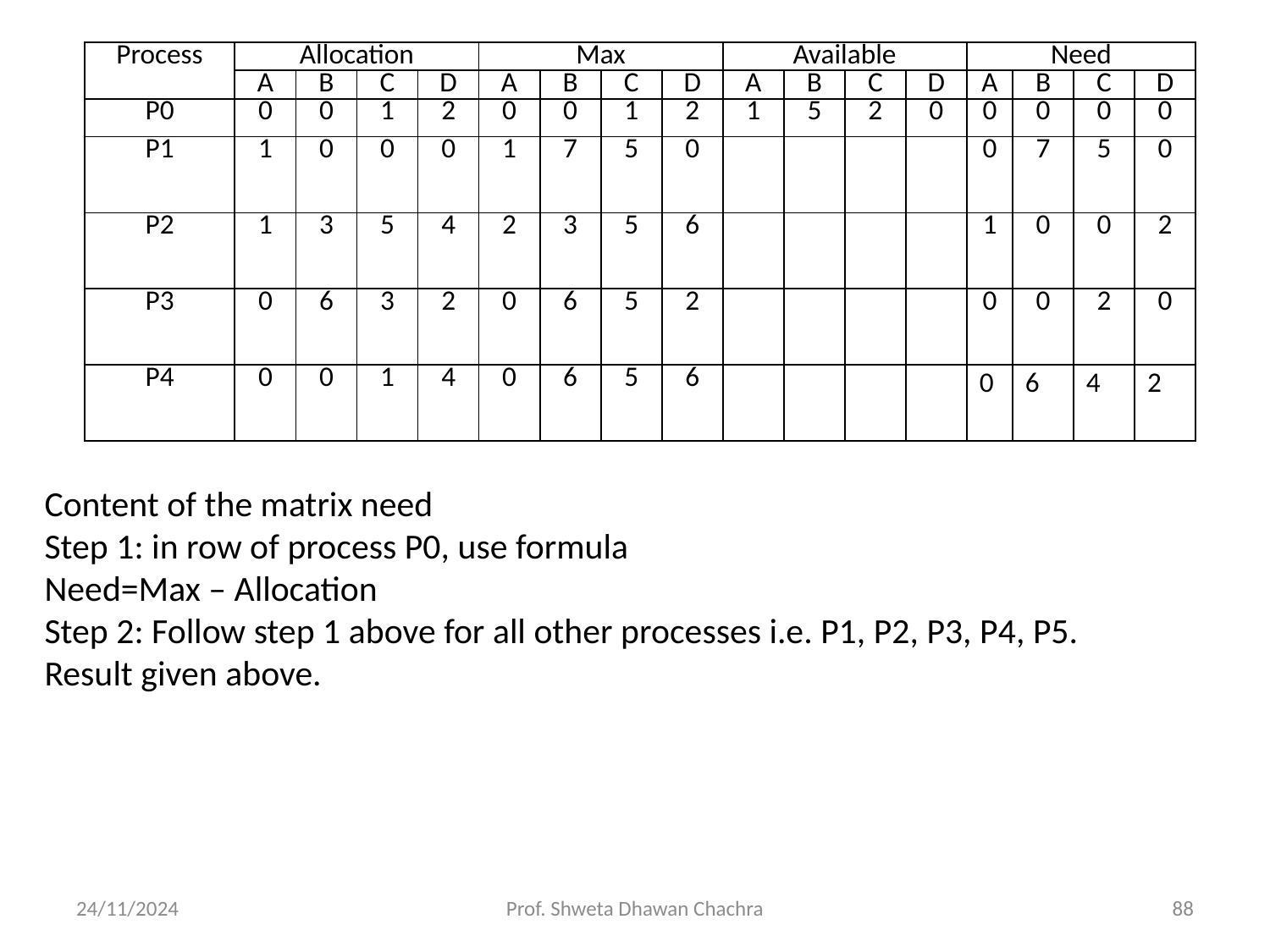

| Process | Allocation |  |  |  | Max |  |  |  | Available |  |  |  | Need |  |  |  |
| --- | --- | --- | --- | --- | --- | --- | --- | --- | --- | --- | --- | --- | --- | --- | --- | --- |
|  | A | B | C | D | A | B | C | D | A | B | C | D | A | B | C | D |
| P0 | 0 | 0 | 1 | 2 | 0 | 0 | 1 | 2 | 1 | 5 | 2 | 0 | 0 | 0 | 0 | 0 |
| P1 | 1 | 0 | 0 | 0 | 1 | 7 | 5 | 0 |  |  |  |  | 0 | 7 | 5 | 0 |
| P2 | 1 | 3 | 5 | 4 | 2 | 3 | 5 | 6 |  |  |  |  | 1 | 0 | 0 | 2 |
| P3 | 0 | 6 | 3 | 2 | 0 | 6 | 5 | 2 |  |  |  |  | 0 | 0 | 2 | 0 |
| P4 | 0 | 0 | 1 | 4 | 0 | 6 | 5 | 6 |  |  |  |  | 0 | 6 | 4 | 2 |

# Content of the matrix need Step 1: in row of process P0, use formula Need=Max – Allocation Step 2: Follow step 1 above for all other processes i.e. P1, P2, P3, P4, P5. Result given above.
24/11/2024
Prof. Shweta Dhawan Chachra
88